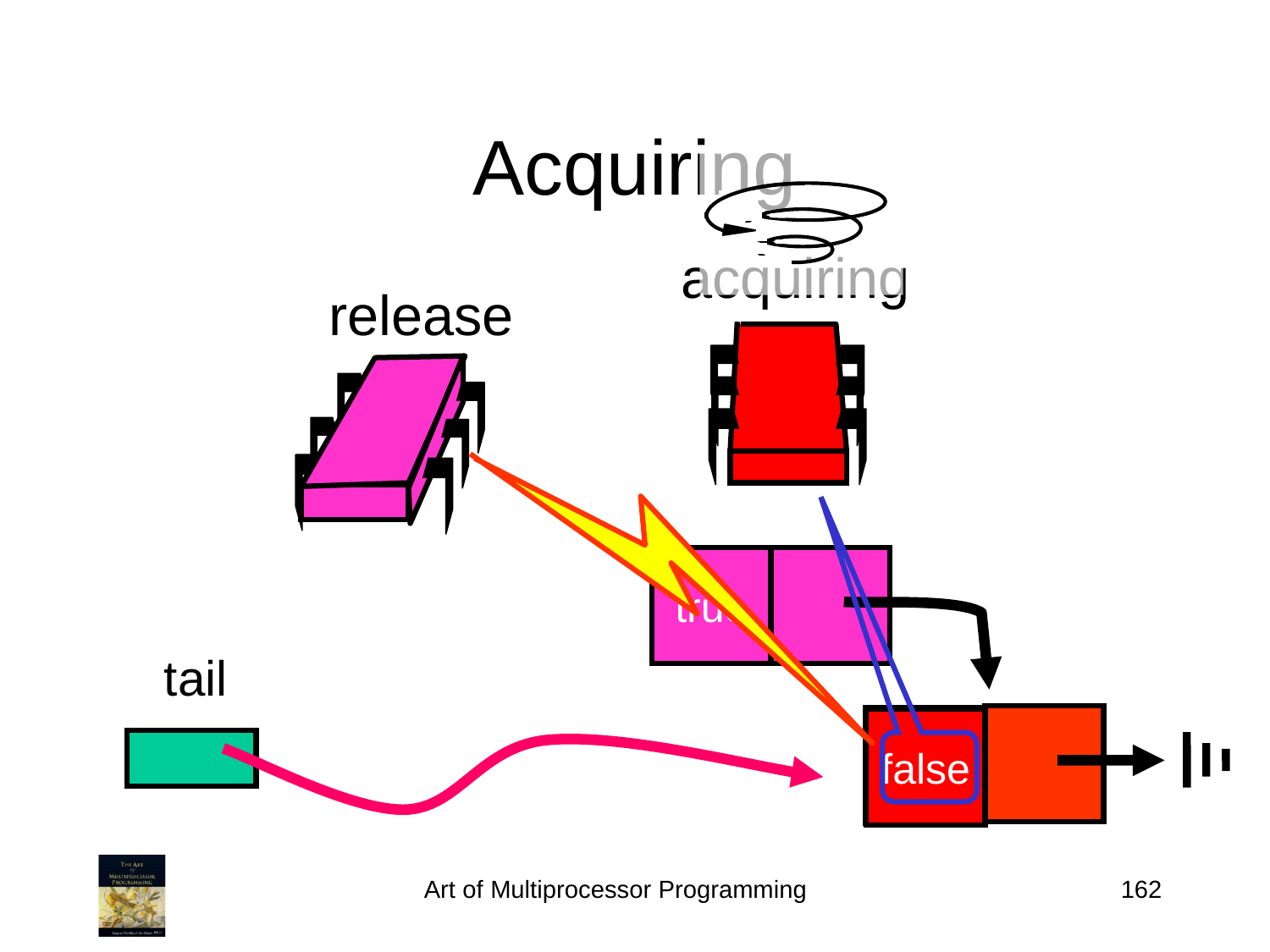

# Acquiring

acquiring

release

true

tail

true
false

Art of Multiprocessor Programming
162